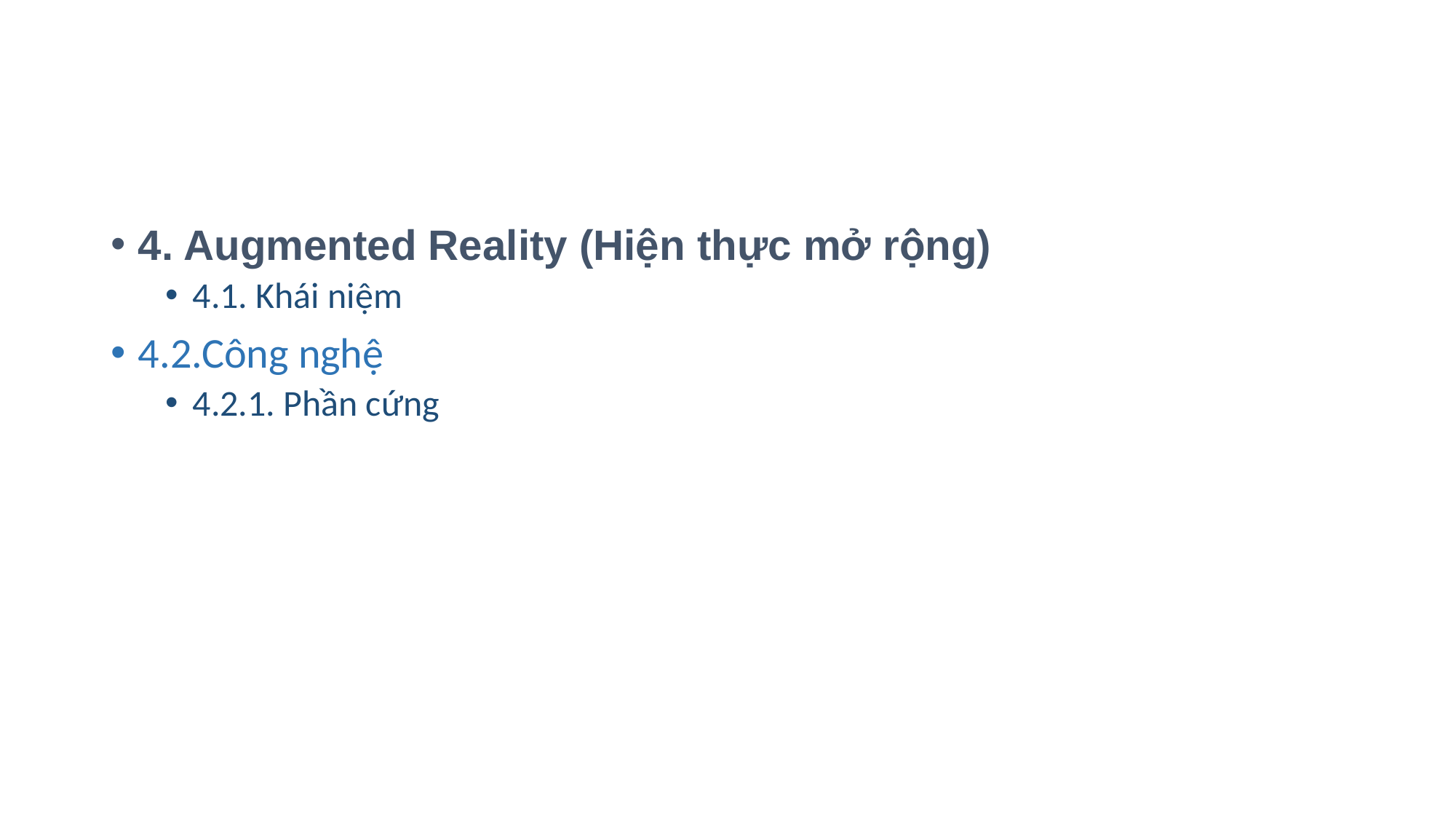

#
4. Augmented Reality (Hiện thực mở rộng)
4.1. Khái niệm
4.2.Công nghệ
4.2.1. Phần cứng